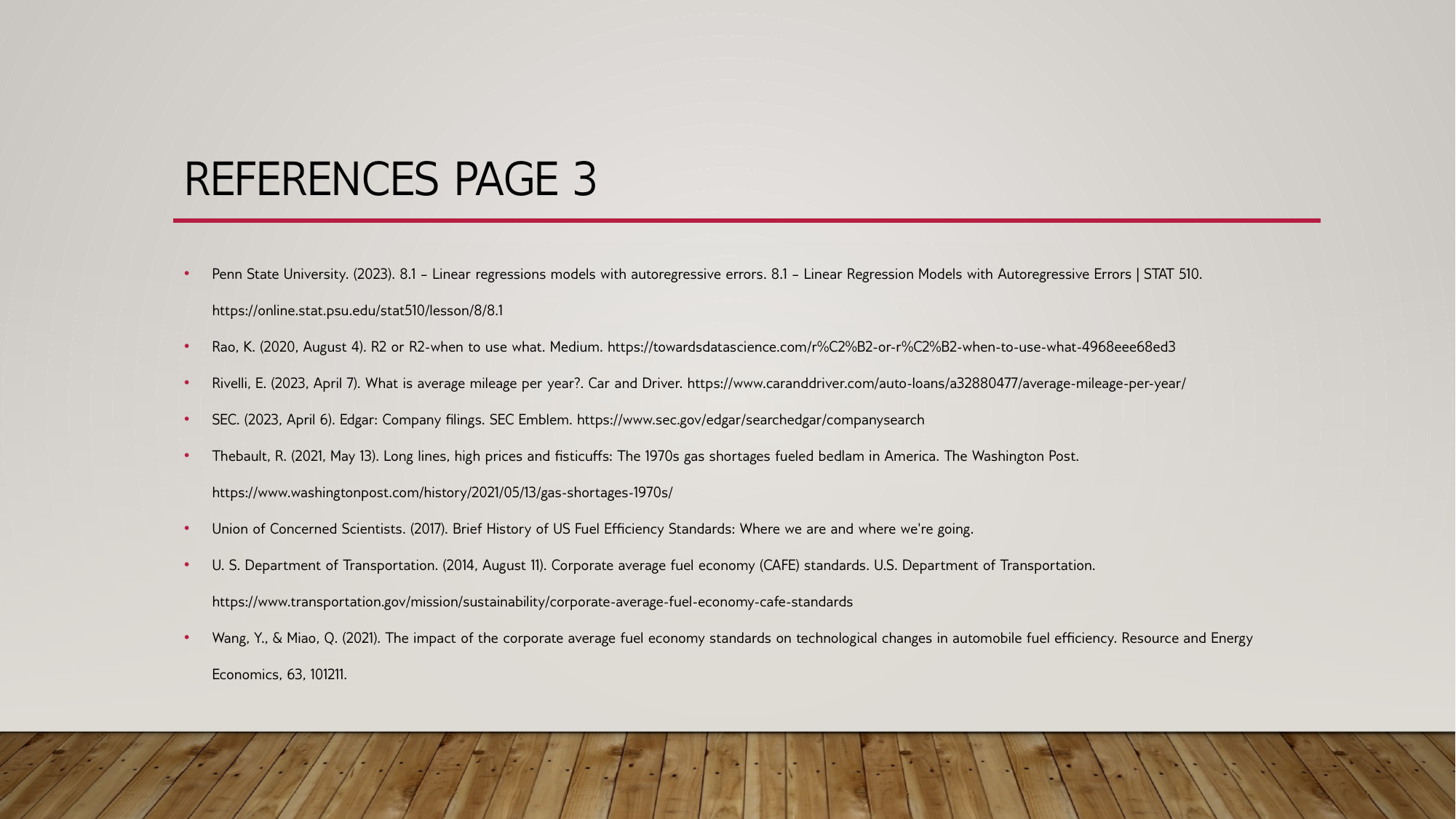

# References page 3
Penn State University. (2023). 8.1 – Linear regressions models with autoregressive errors. 8.1 – Linear Regression Models with Autoregressive Errors | STAT 510. https://online.stat.psu.edu/stat510/lesson/8/8.1
Rao, K. (2020, August 4). R2 or R2 - when to use what. Medium. https://towardsdatascience.com/r%C2%B2-or-r%C2%B2-when-to-use-what-4968eee68ed3
Rivelli, E. (2023, April 7). What is average mileage per year?. Car and Driver. https://www.caranddriver.com/auto-loans/a32880477/average-mileage-per-year/
SEC. (2023, April 6). Edgar: Company filings. SEC Emblem. https://www.sec.gov/edgar/searchedgar/companysearch
Thebault, R. (2021, May 13). Long lines, high prices and fisticuffs: The 1970s gas shortages fueled bedlam in America. The Washington Post. https://www.washingtonpost.com/history/2021/05/13/gas-shortages-1970s/
Union of Concerned Scientists. (2017). Brief History of US Fuel Efficiency Standards: Where we are and where we're going.
U. S. Department of Transportation. (2014, August 11). Corporate average fuel economy (CAFE) standards. U.S. Department of Transportation. https://www.transportation.gov/mission/sustainability/corporate-average-fuel-economy-cafe-standards
Wang, Y., & Miao, Q. (2021). The impact of the corporate average fuel economy standards on technological changes in automobile fuel efficiency. Resource and Energy Economics, 63, 101211.